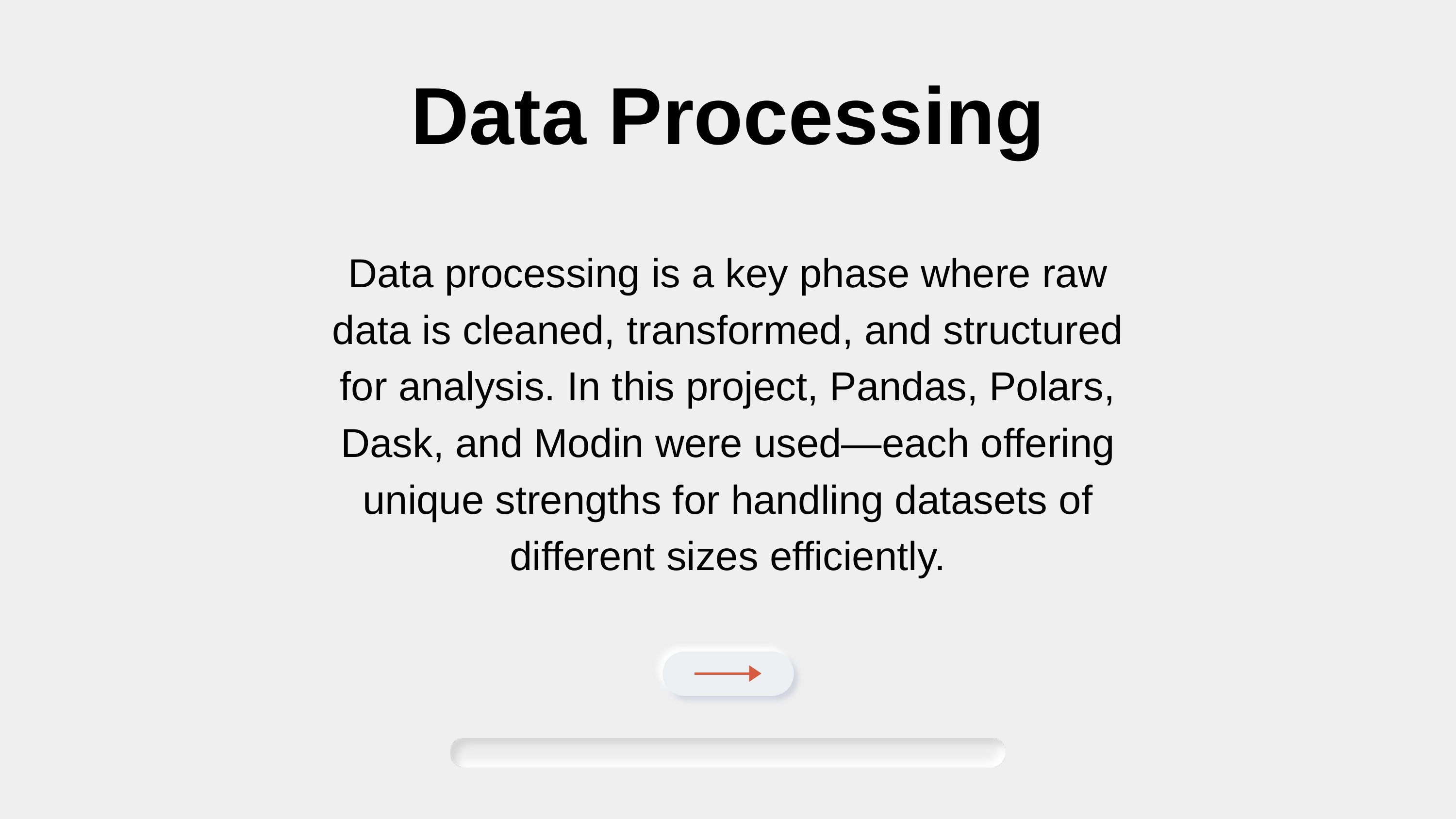

Data Processing
Data processing is a key phase where raw data is cleaned, transformed, and structured for analysis. In this project, Pandas, Polars, Dask, and Modin were used—each offering unique strengths for handling datasets of different sizes efficiently.